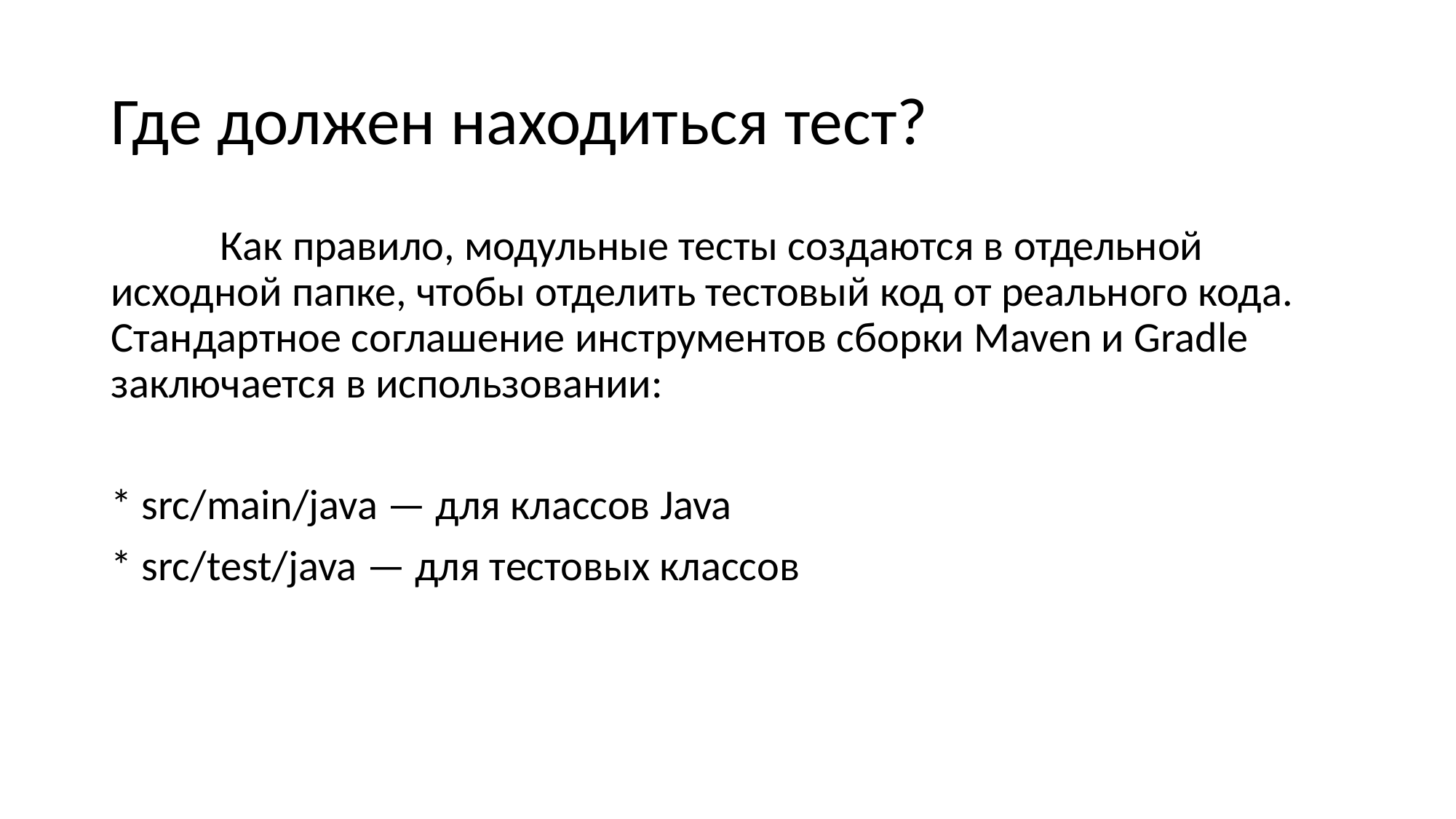

# Где должен находиться тест?
	Как правило, модульные тесты создаются в отдельной исходной папке, чтобы отделить тестовый код от реального кода. Стандартное соглашение инструментов сборки Maven и Gradle заключается в использовании:

* src/main/java — для классов Java
* src/test/java — для тестовых классов